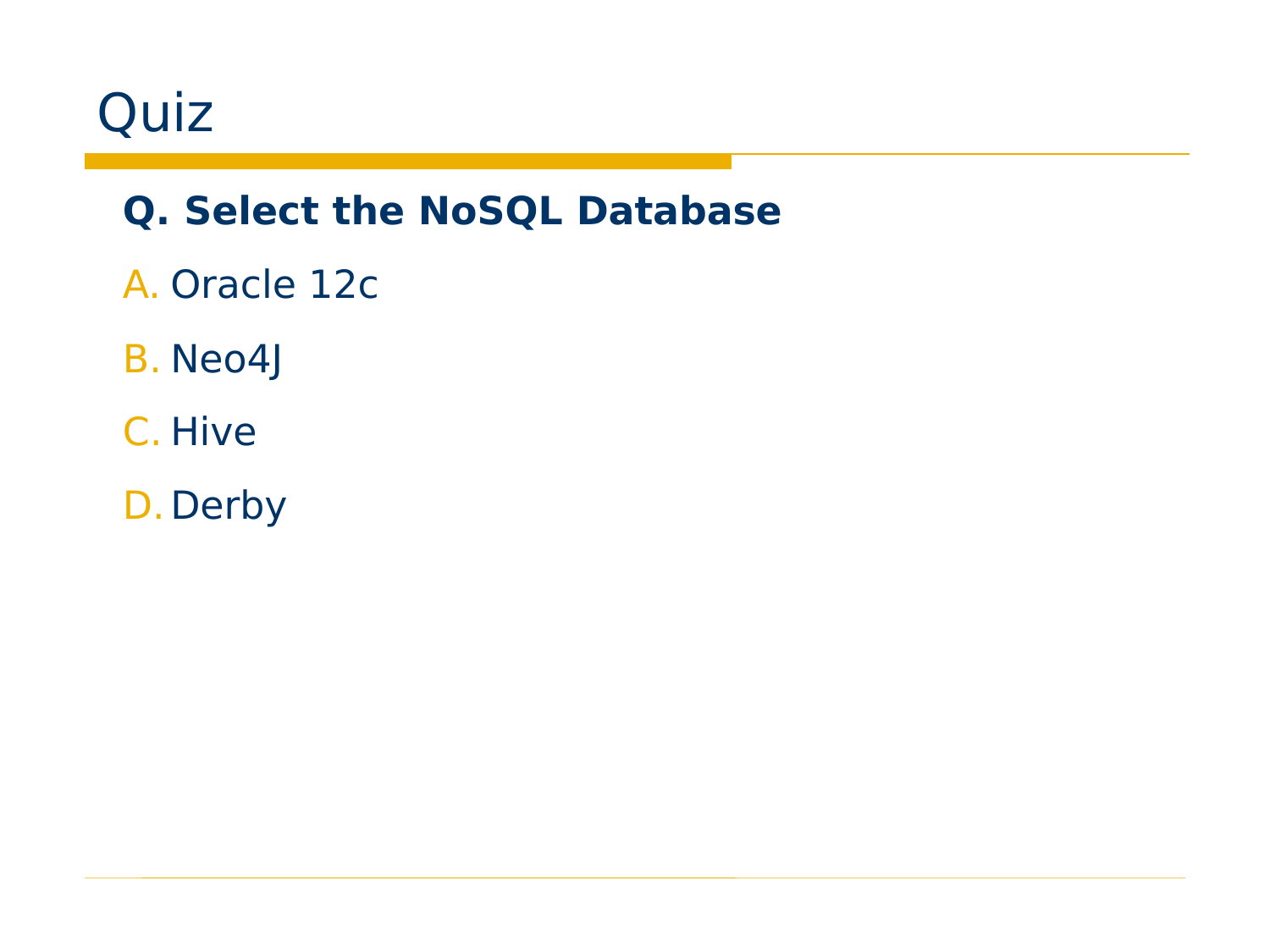

# Quiz
Q. Select the NoSQL Database
Oracle 12c
Neo4J
Hive
Derby